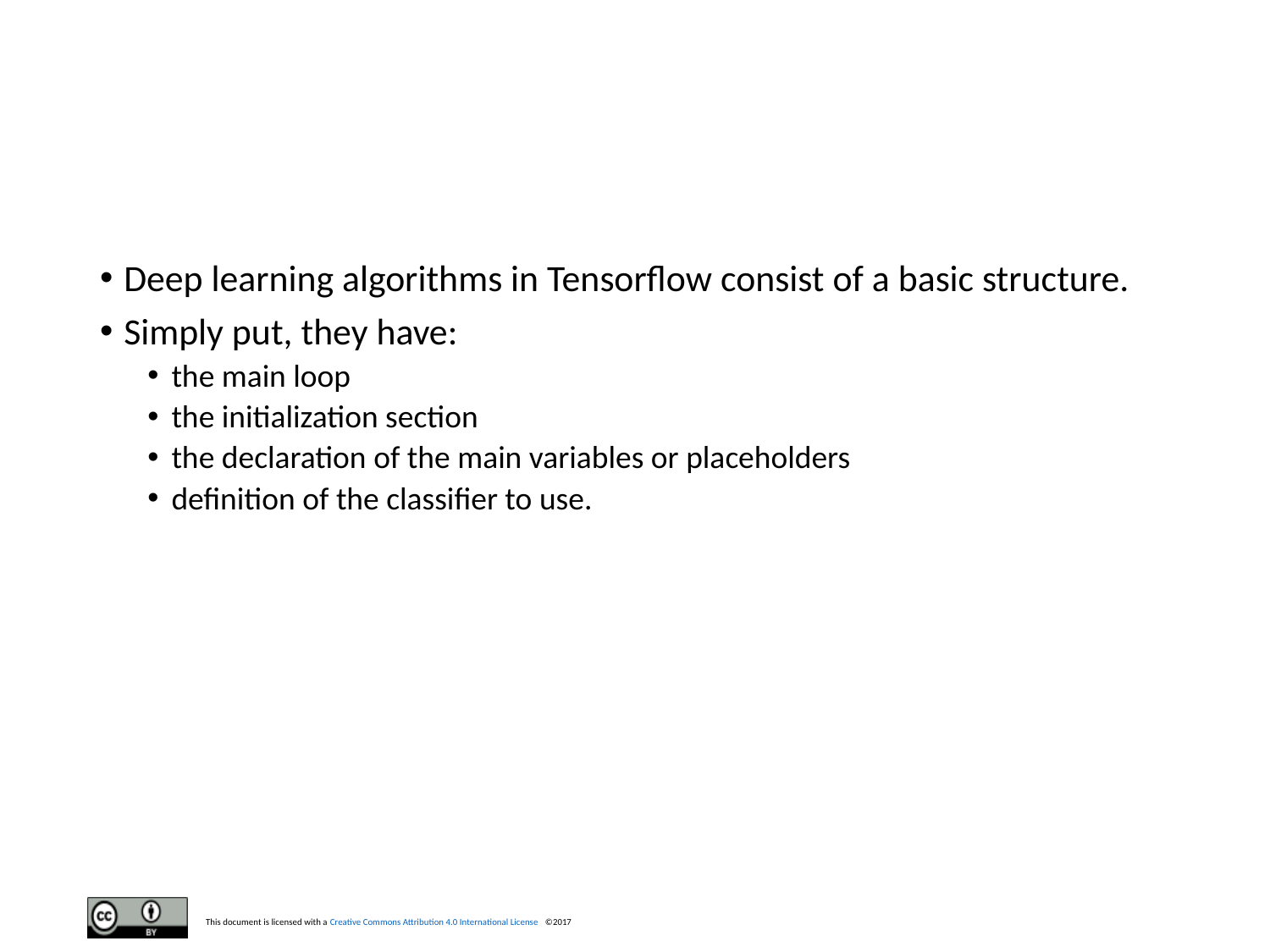

#
Deep learning algorithms in Tensorflow consist of a basic structure.
Simply put, they have:
the main loop
the initialization section
the declaration of the main variables or placeholders
definition of the classifier to use.